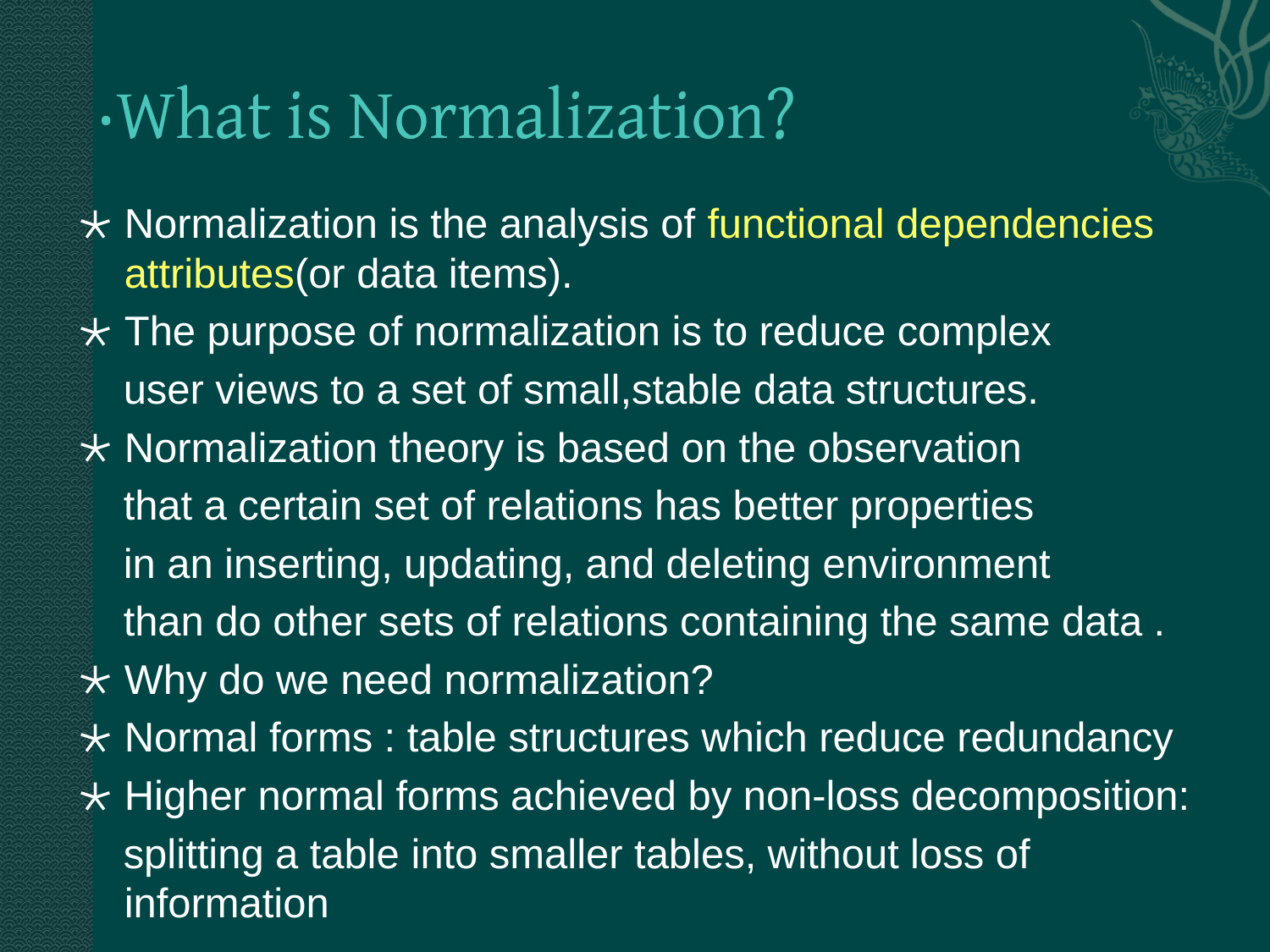

# ‧What is Normalization?
Normalization is the analysis of functional dependencies    attributes(or data items).
The purpose of normalization is to reduce complex
    user views to a set of small,stable data structures.
Normalization theory is based on the observation
    that a certain set of relations has better properties
    in an inserting, updating, and deleting environment
    than do other sets of relations containing the same data .
Why do we need normalization?
Normal forms : table structures which reduce redundancy
Higher normal forms achieved by non-loss decomposition:
    splitting a table into smaller tables, without loss of information